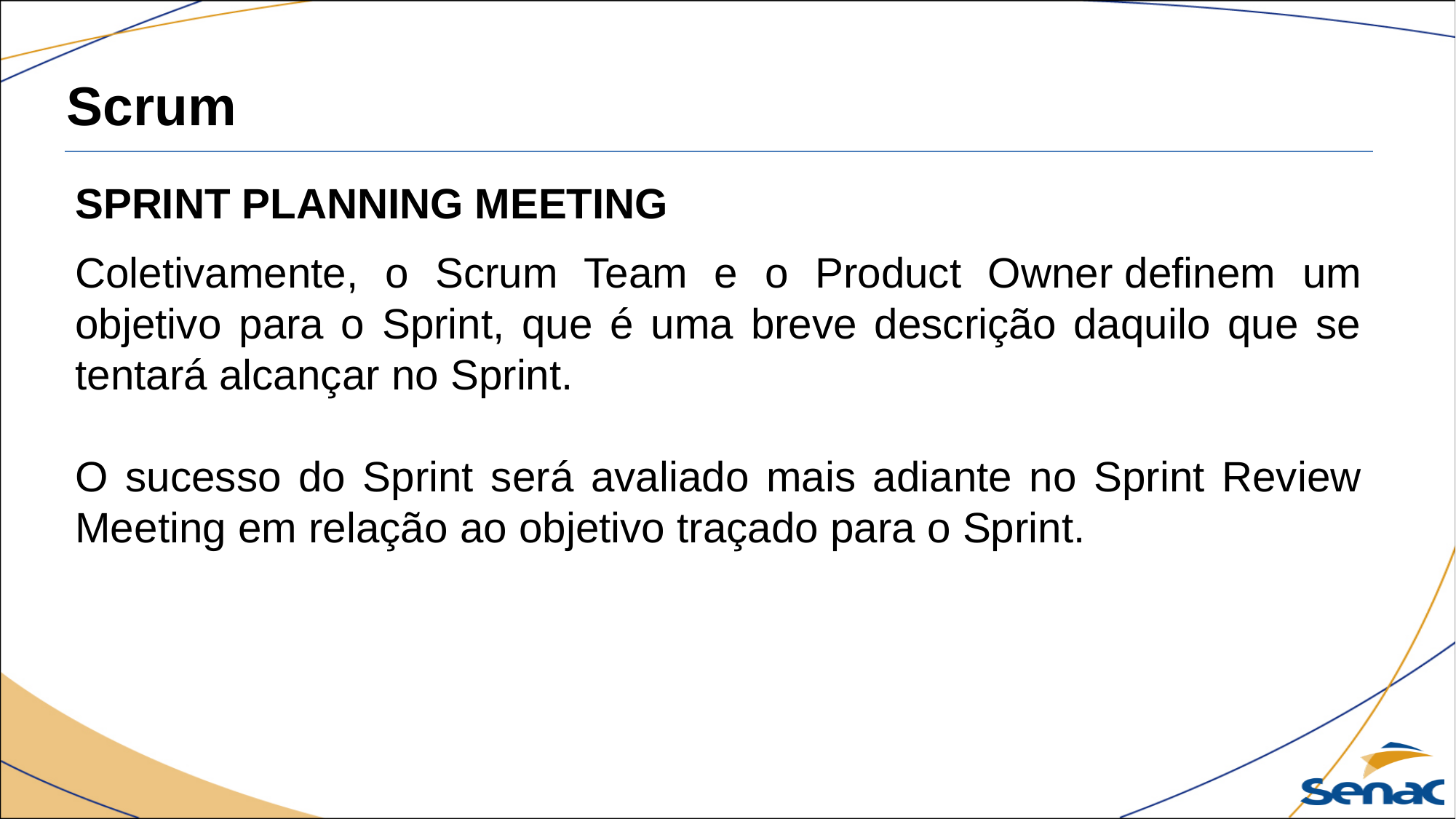

Scrum
SPRINT PLANNING MEETING

Coletivamente, o Scrum Team e o Product Owner definem um objetivo para o Sprint, que é uma breve descrição daquilo que se tentará alcançar no Sprint.

O sucesso do Sprint será avaliado mais adiante no Sprint Review Meeting em relação ao objetivo traçado para o Sprint.